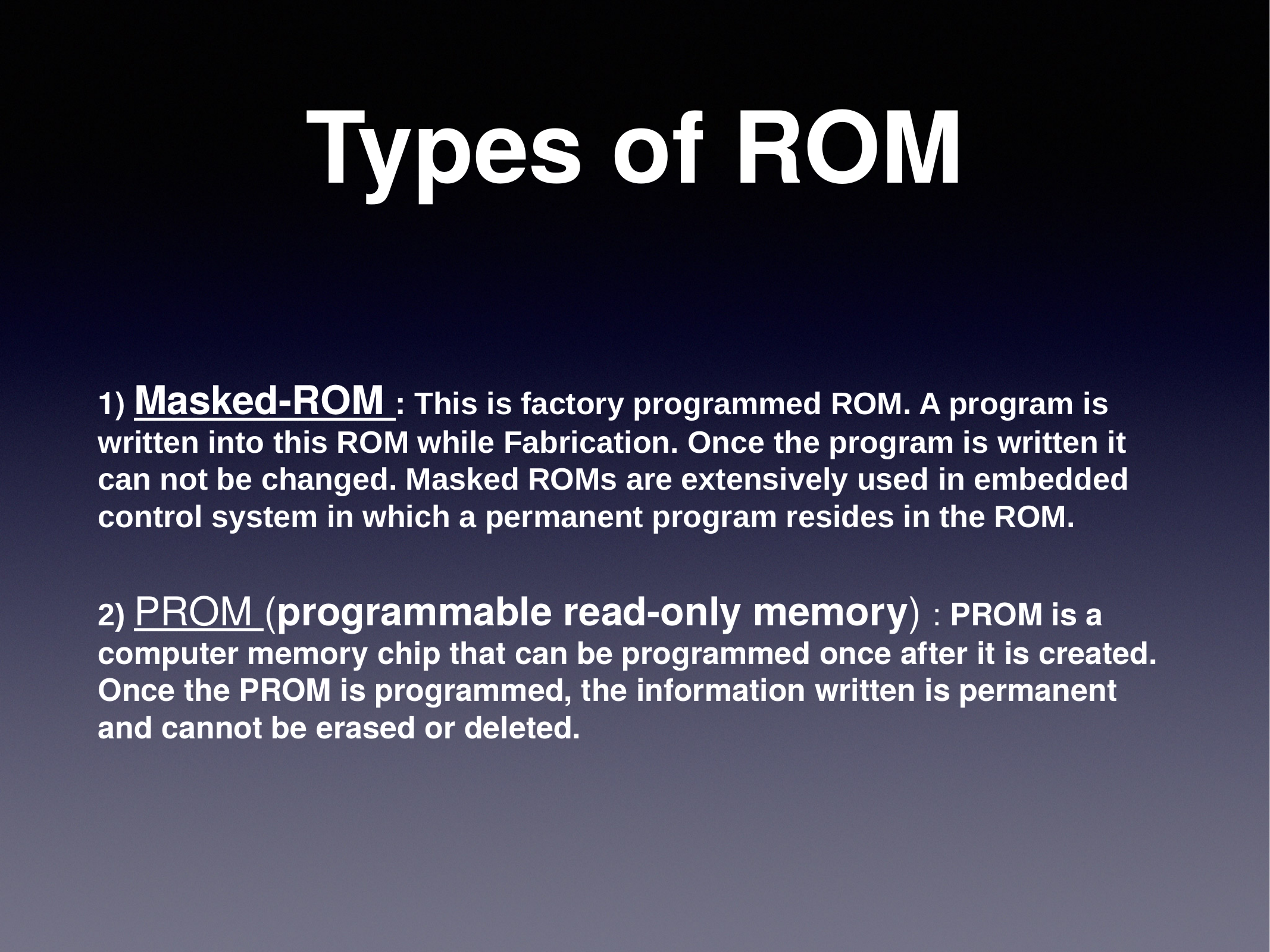

# Types of ROM

1) Masked-ROM : This is factory programmed ROM. A program is written into this ROM while Fabrication. Once the program is written it can not be changed. Masked ROMs are extensively used in embedded control system in which a permanent program resides in the ROM.
2) PROM (programmable read-only memory) : PROM is a computer memory chip that can be programmed once after it is created. Once the PROM is programmed, the information written is permanent and cannot be erased or deleted.